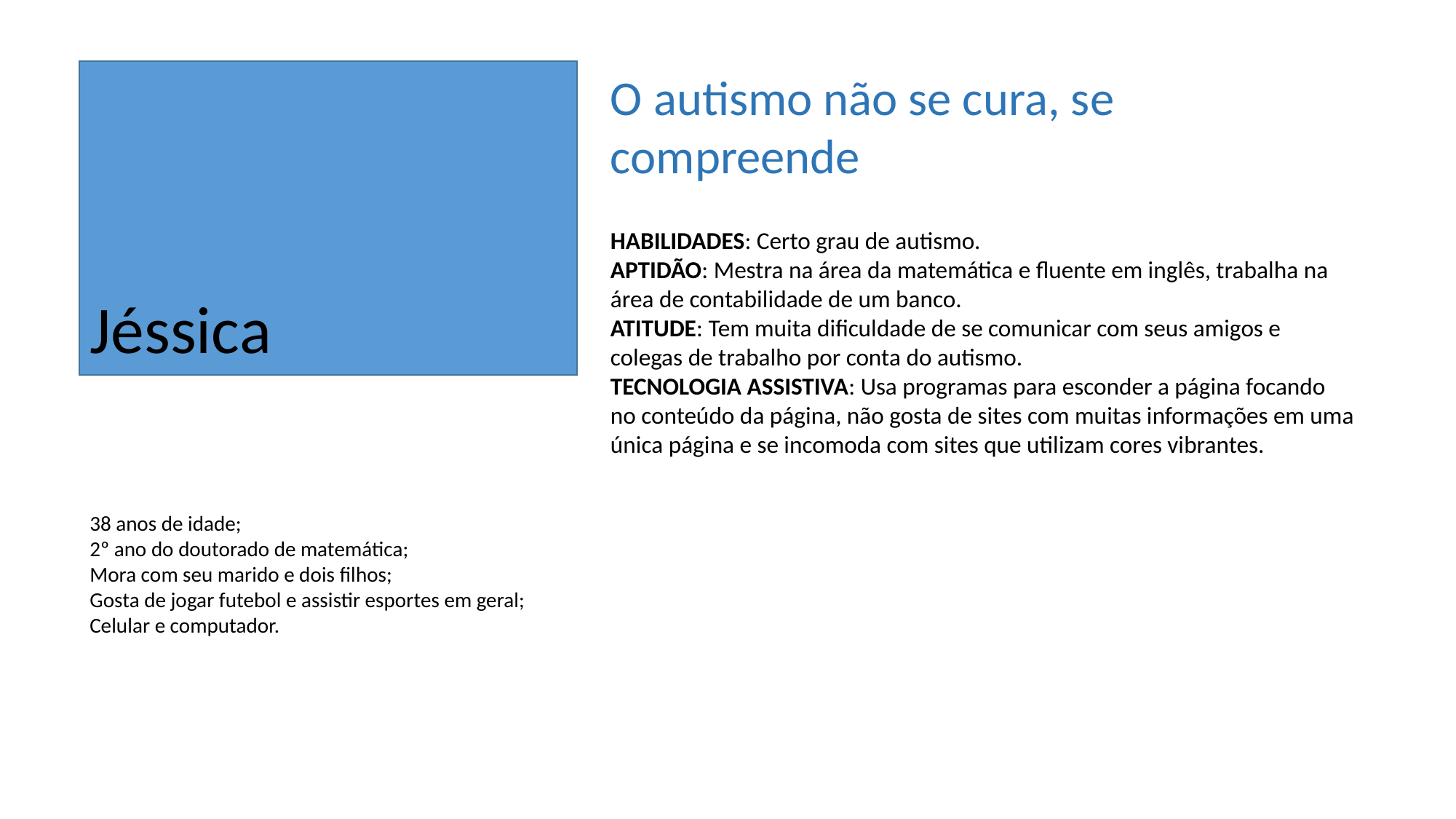

O autismo não se cura, se compreende
HABILIDADES: Certo grau de autismo.
APTIDÃO: Mestra na área da matemática e fluente em inglês, trabalha na área de contabilidade de um banco.
ATITUDE: Tem muita dificuldade de se comunicar com seus amigos e colegas de trabalho por conta do autismo.
TECNOLOGIA ASSISTIVA: Usa programas para esconder a página focando no conteúdo da página, não gosta de sites com muitas informações em uma única página e se incomoda com sites que utilizam cores vibrantes.
Jéssica
38 anos de idade;
2º ano do doutorado de matemática;
Mora com seu marido e dois filhos;
Gosta de jogar futebol e assistir esportes em geral;
Celular e computador.